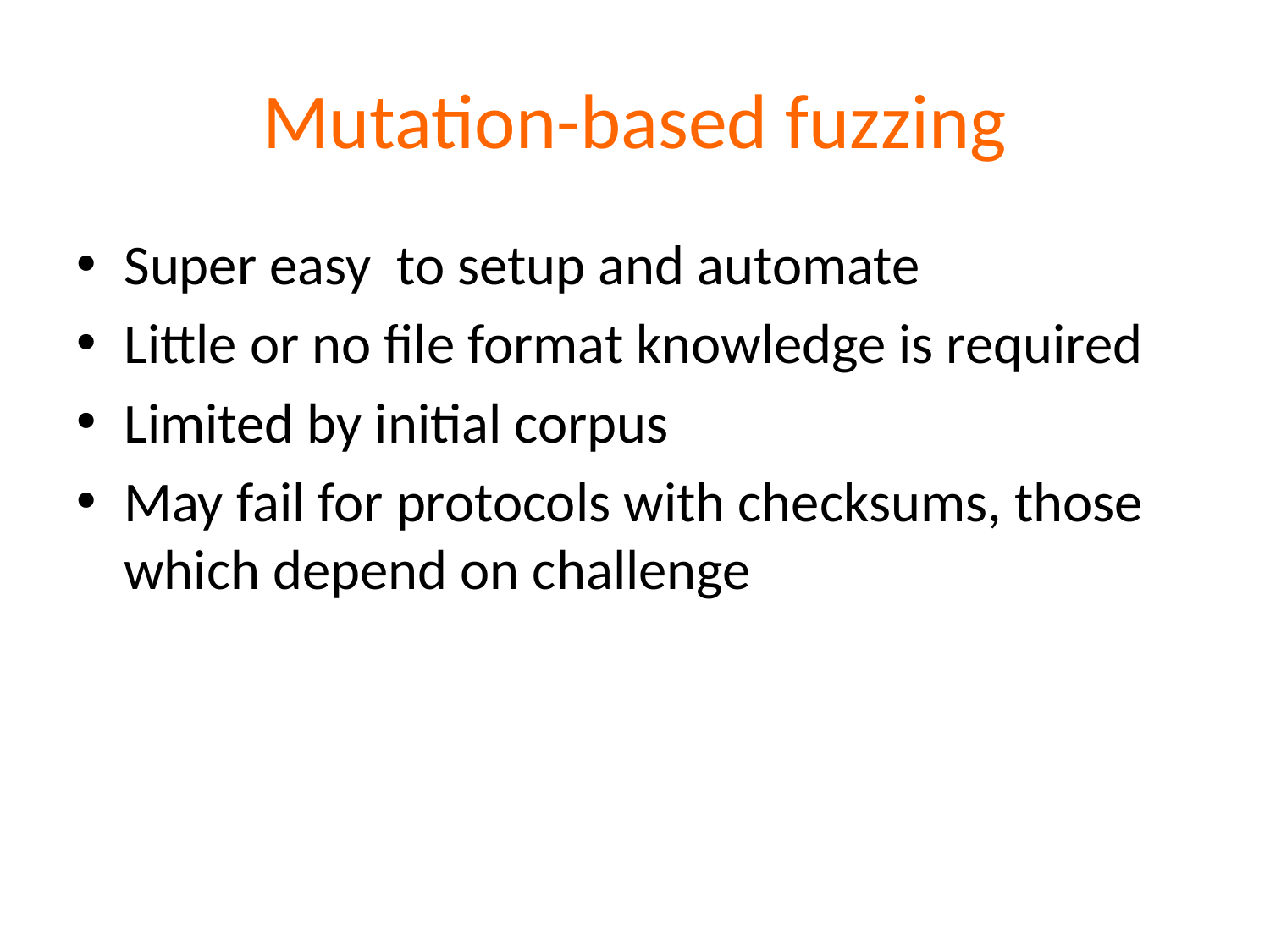

# Mutation-based fuzzing
Super easy  to setup and automate
Little or no file format knowledge is required
Limited by initial corpus
May fail for protocols with checksums, those which depend on challenge